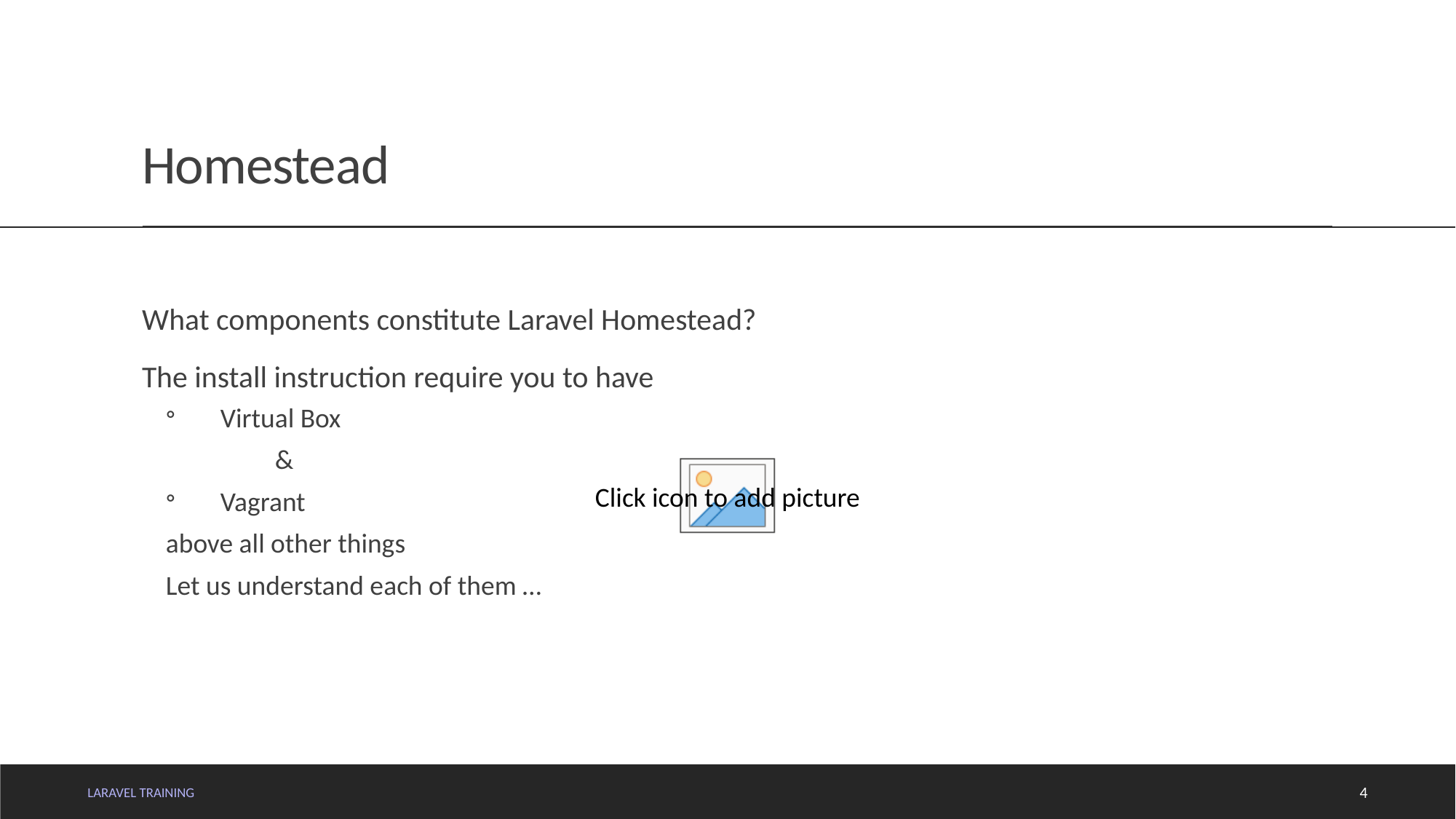

# Homestead

What components constitute Laravel Homestead?
The install instruction require you to have
Virtual Box
	&
Vagrant
above all other things
Let us understand each of them …

LARAVEL TRAINING
4